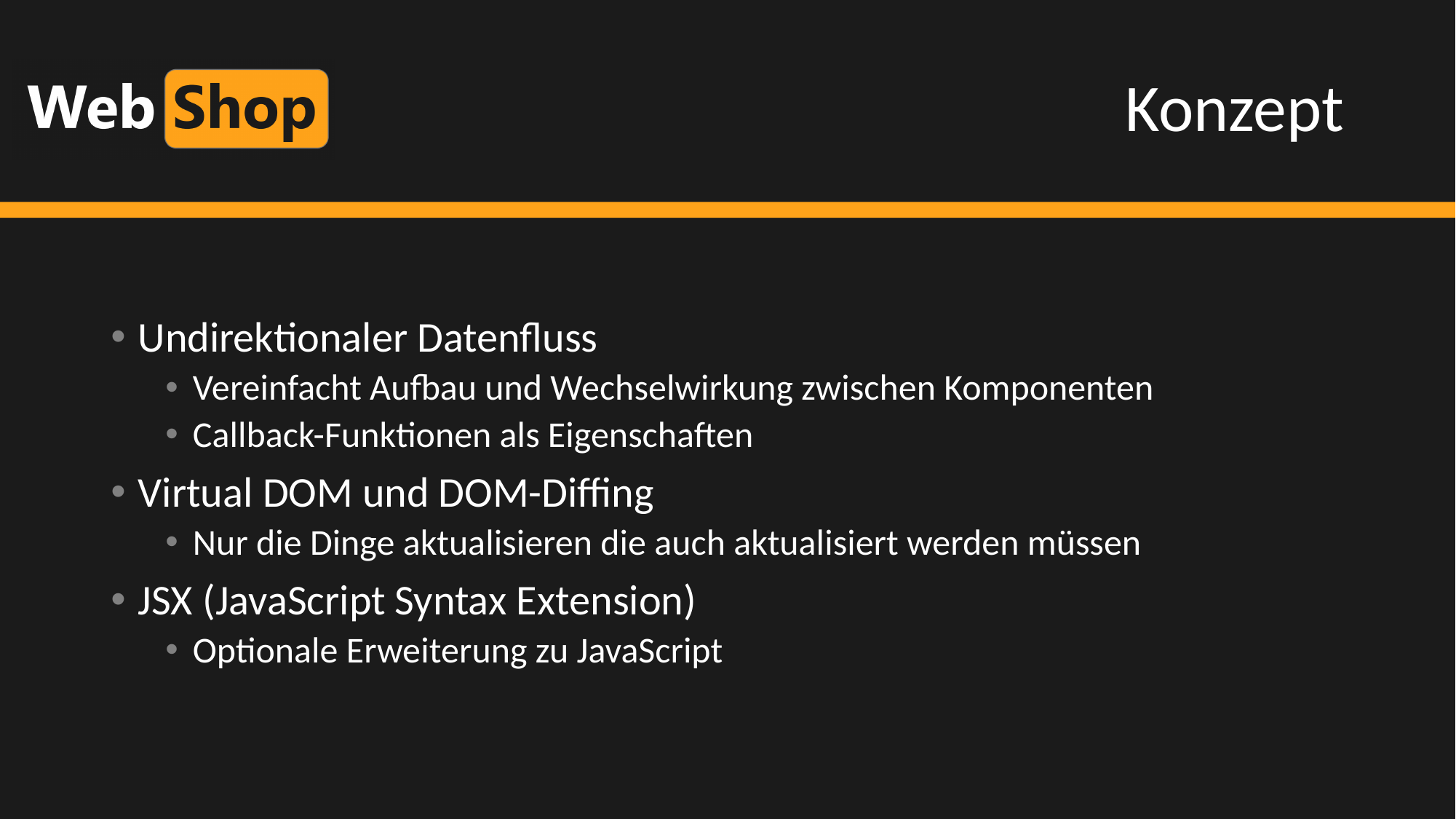

# Konzept

Undirektionaler Datenfluss
Vereinfacht Aufbau und Wechselwirkung zwischen Komponenten
Callback-Funktionen als Eigenschaften
Virtual DOM und DOM-Diffing
Nur die Dinge aktualisieren die auch aktualisiert werden müssen
JSX (JavaScript Syntax Extension)
Optionale Erweiterung zu JavaScript